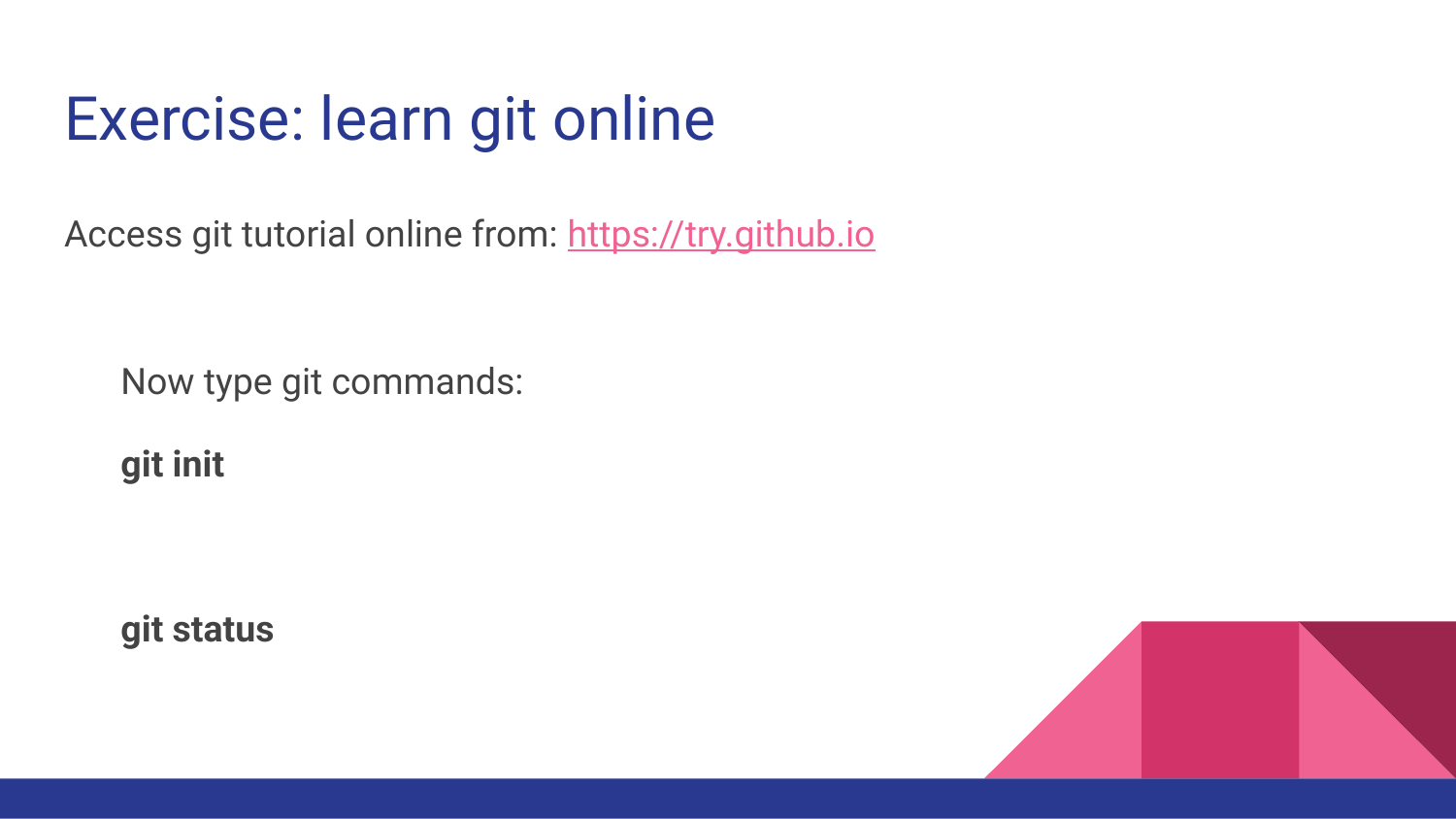

# Exercise: learn git online
Access git tutorial online from: https://try.github.io

Now type git commands:
git init

git status